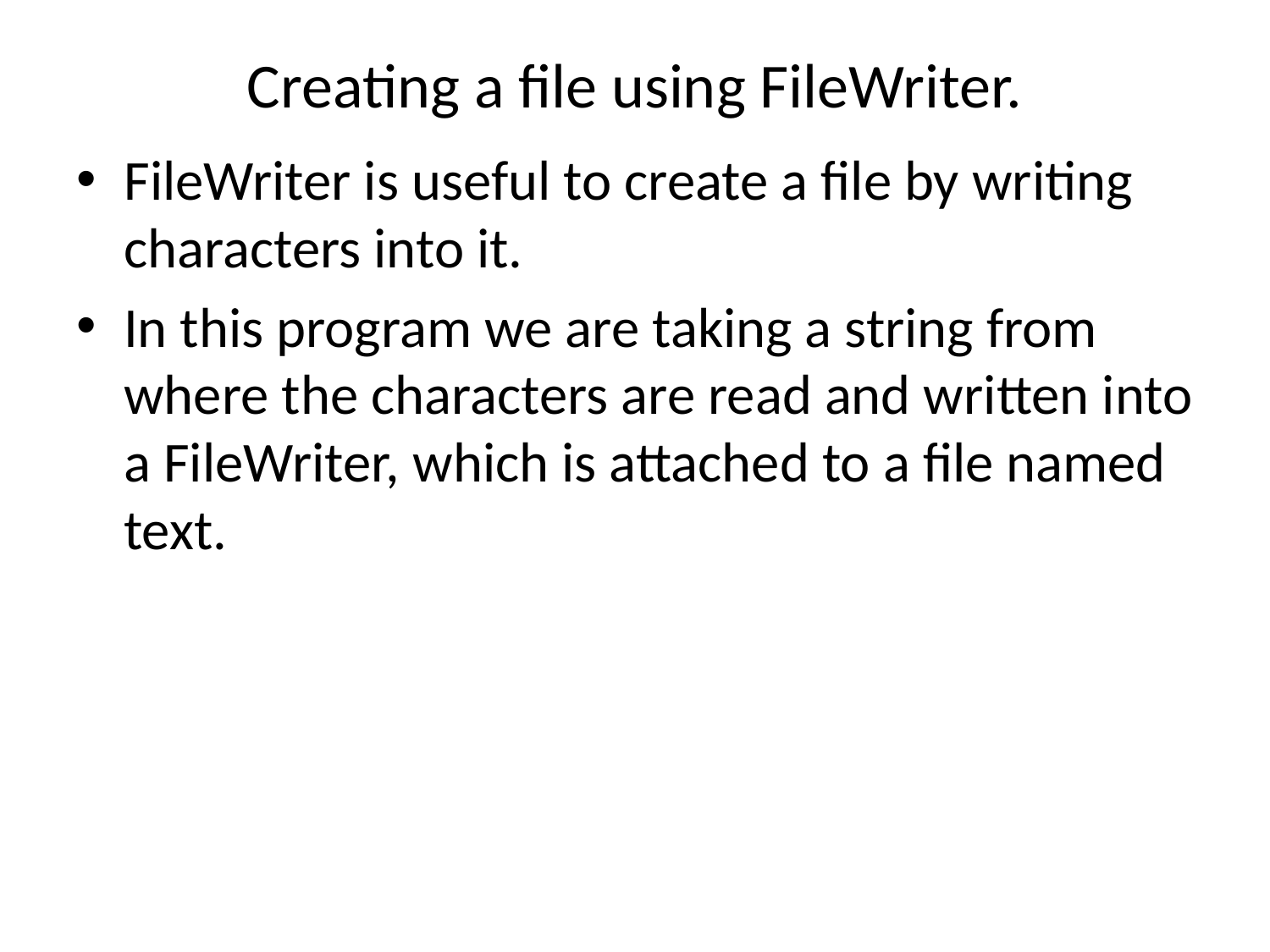

# Creating a file using FileWriter.
FileWriter is useful to create a file by writing characters into it.
In this program we are taking a string from where the characters are read and written into a FileWriter, which is attached to a file named text.